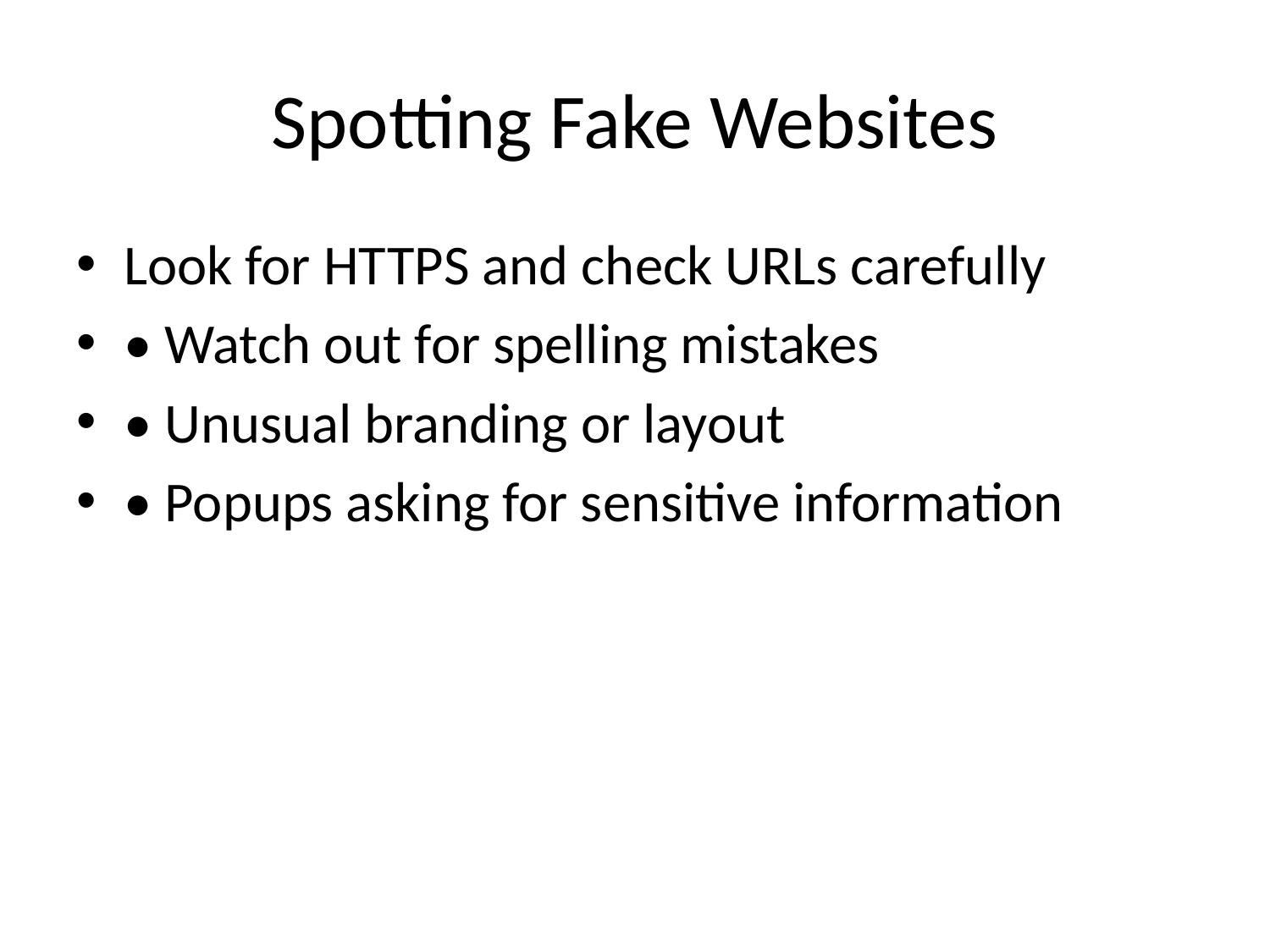

# Spotting Fake Websites
Look for HTTPS and check URLs carefully
• Watch out for spelling mistakes
• Unusual branding or layout
• Popups asking for sensitive information